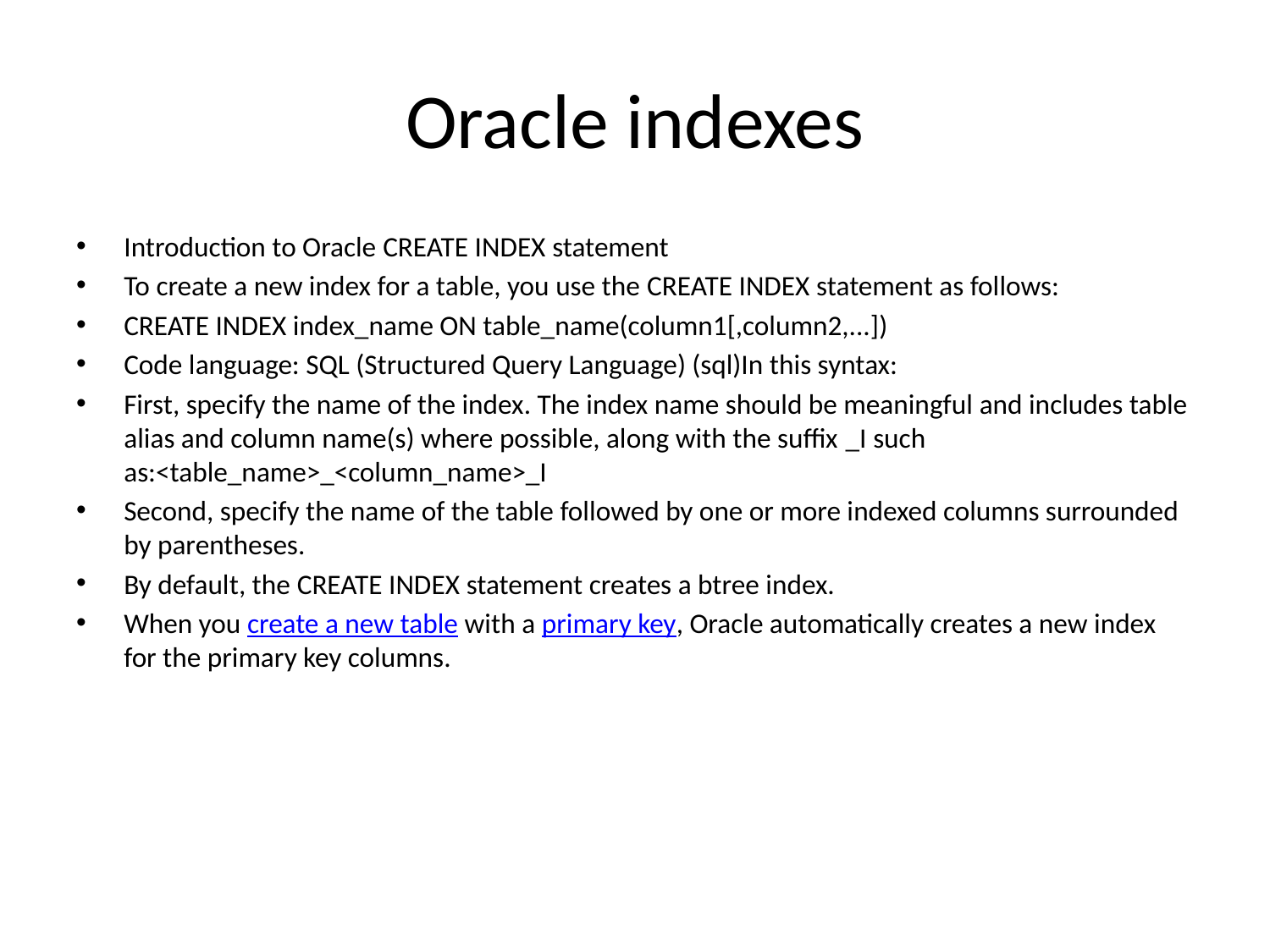

# Oracle indexes
Introduction to Oracle CREATE INDEX statement
To create a new index for a table, you use the CREATE INDEX statement as follows:
CREATE INDEX index_name ON table_name(column1[,column2,...])
Code language: SQL (Structured Query Language) (sql)In this syntax:
First, specify the name of the index. The index name should be meaningful and includes table alias and column name(s) where possible, along with the suffix _I such as:<table_name>_<column_name>_I
Second, specify the name of the table followed by one or more indexed columns surrounded by parentheses.
By default, the CREATE INDEX statement creates a btree index.
When you create a new table with a primary key, Oracle automatically creates a new index for the primary key columns.